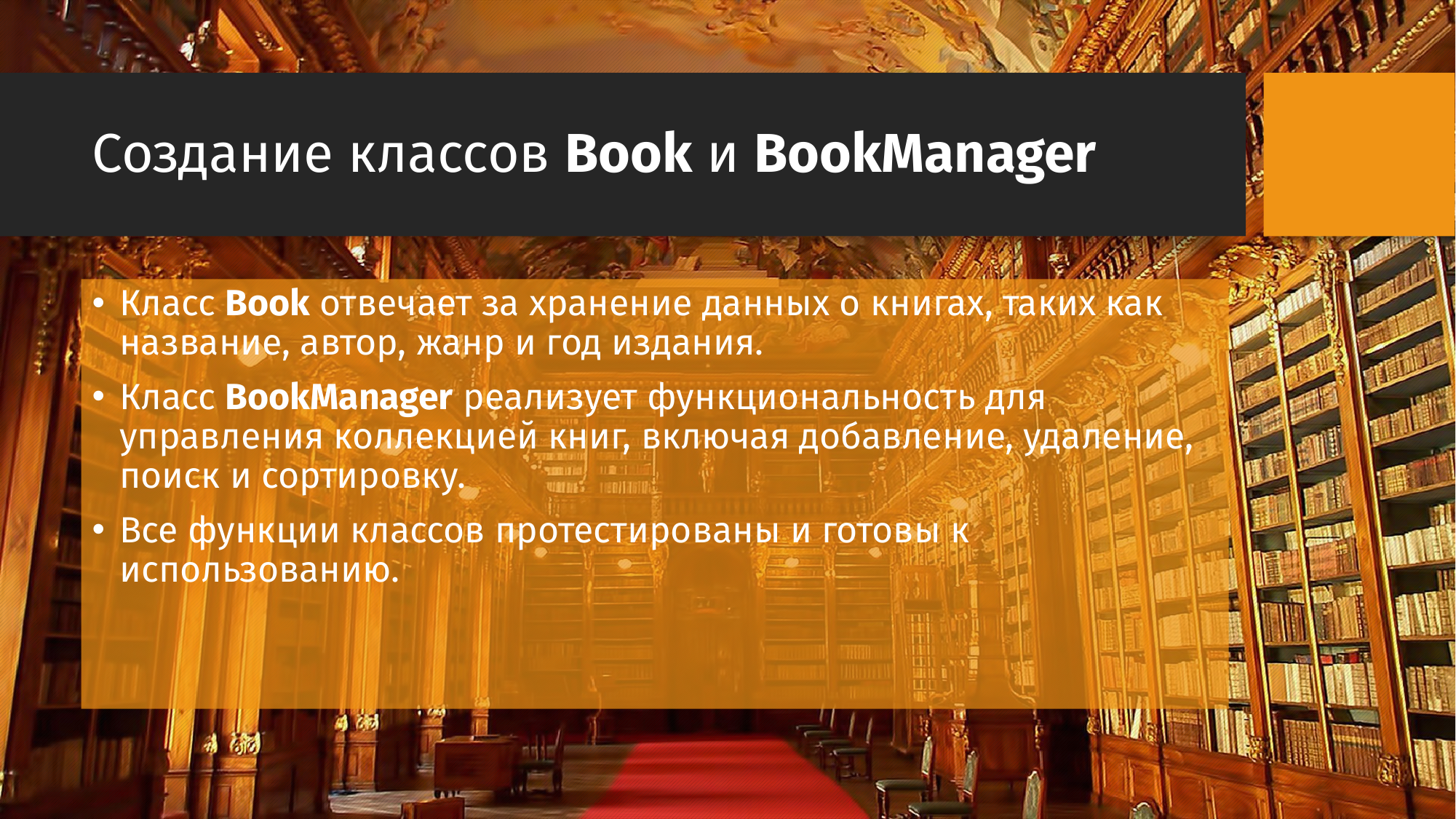

# Создание классов Book и BookManager
Класс Book отвечает за хранение данных о книгах, таких как название, автор, жанр и год издания.
Класс BookManager реализует функциональность для управления коллекцией книг, включая добавление, удаление, поиск и сортировку.
Все функции классов протестированы и готовы к использованию.